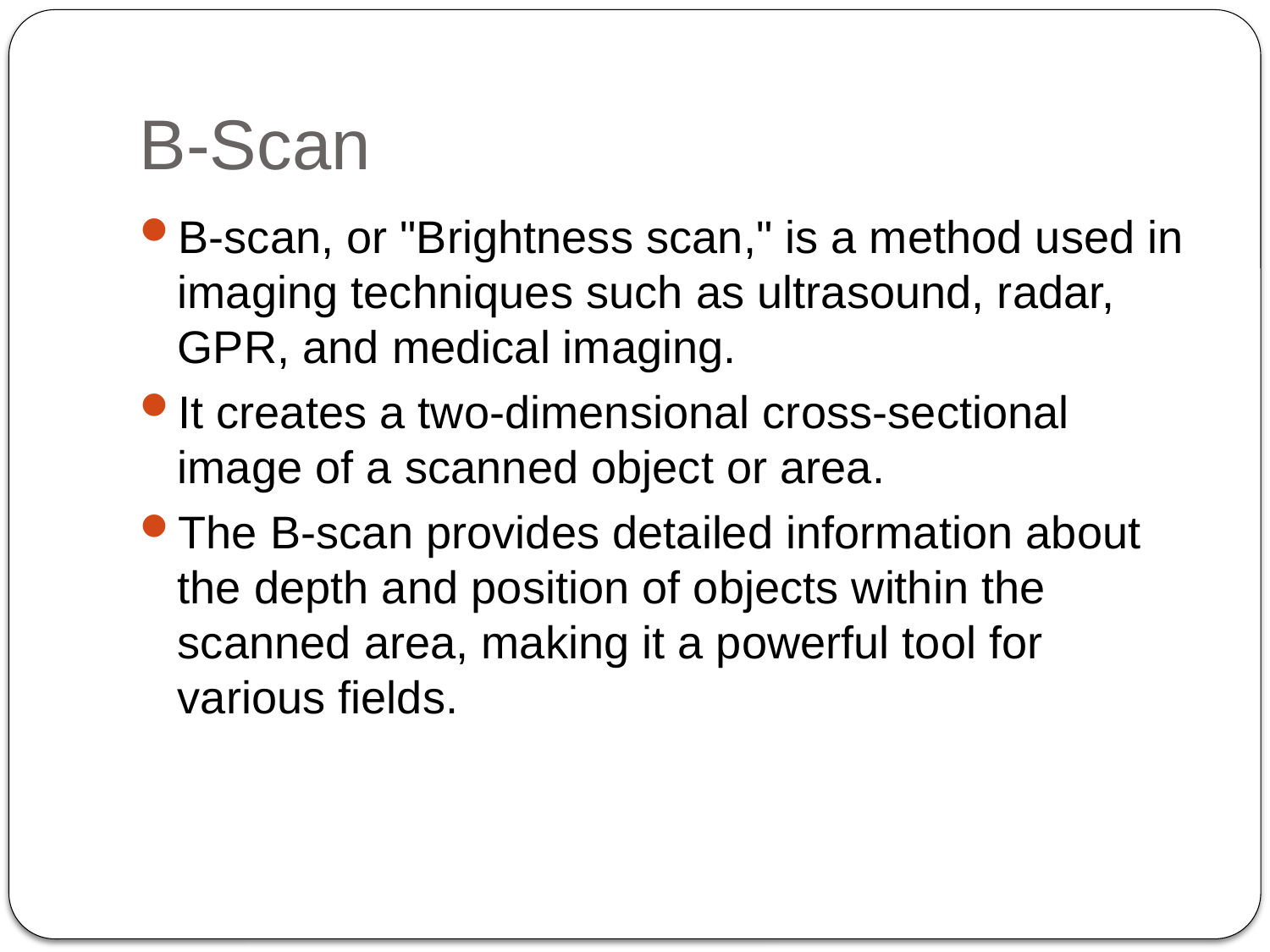

# B-Scan
B-scan, or "Brightness scan," is a method used in imaging techniques such as ultrasound, radar, GPR, and medical imaging.
It creates a two-dimensional cross-sectional image of a scanned object or area.
The B-scan provides detailed information about the depth and position of objects within the scanned area, making it a powerful tool for various fields.